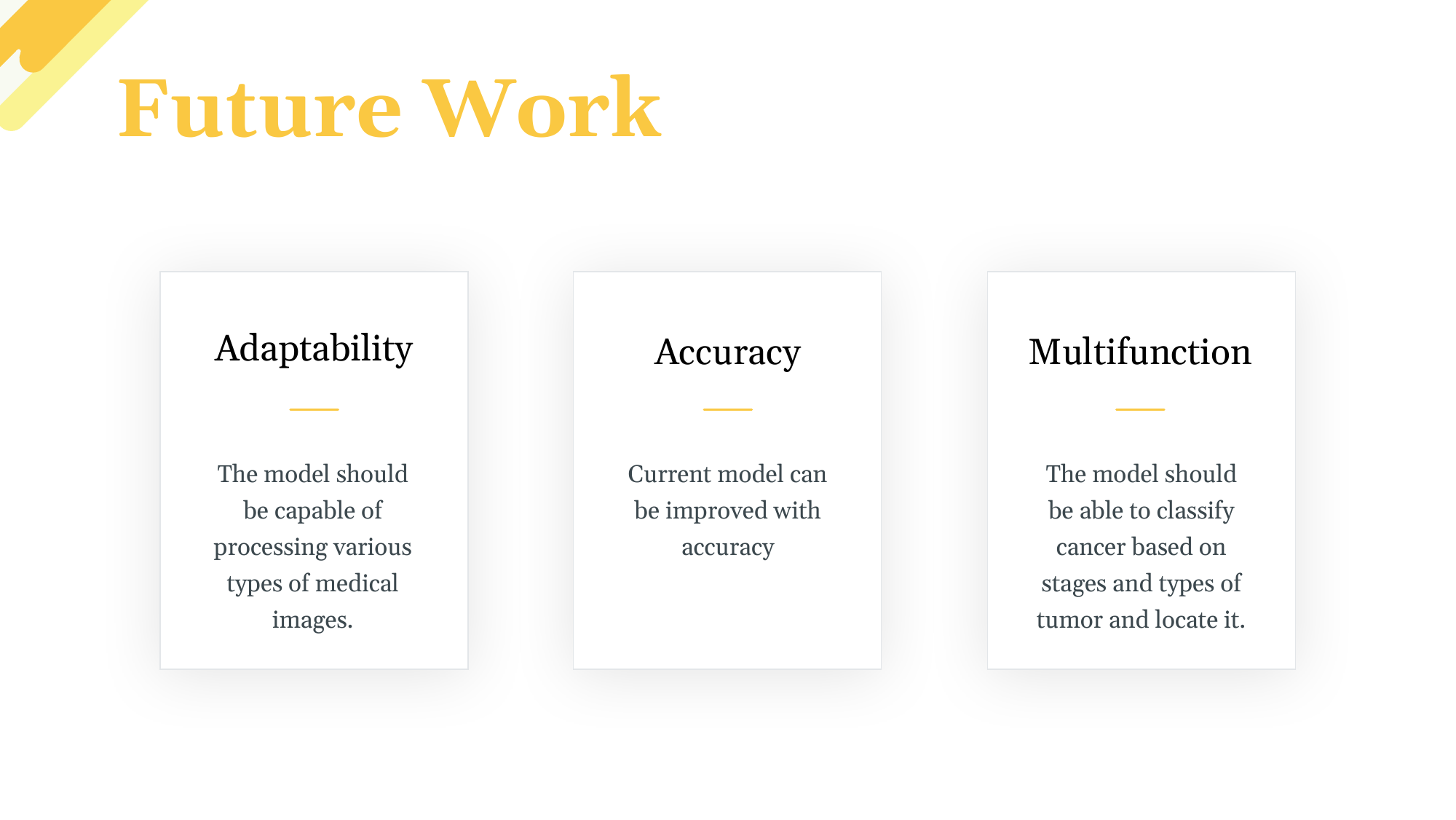

Future Work

Adaptability
Accuracy
Multifunction
The model should be capable of processing various types of medical images.
Current model can be improved with accuracy
The model should be able to classify cancer based on stages and types of tumor and locate it.